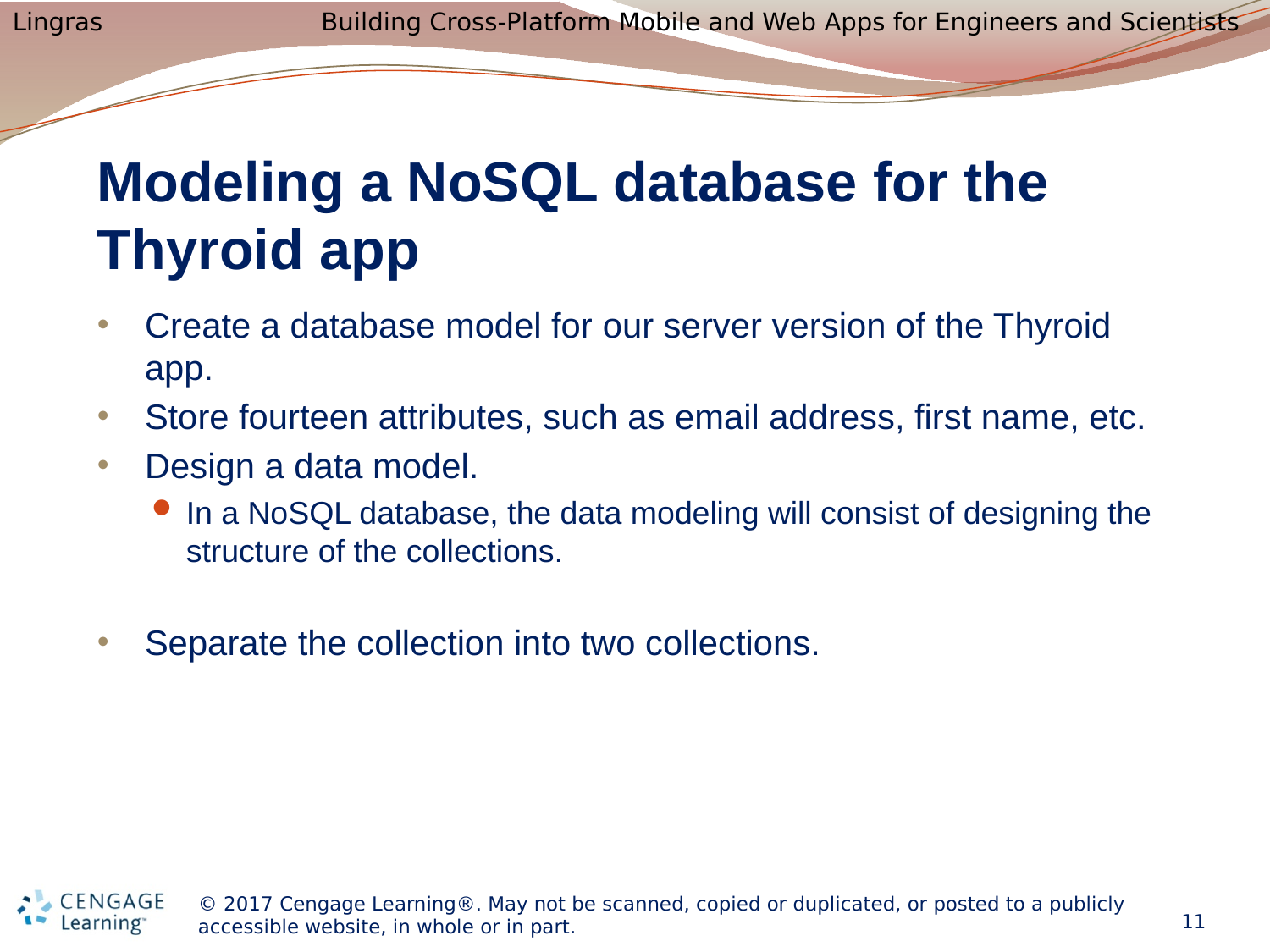

# Modeling a NoSQL database for the Thyroid app
Create a database model for our server version of the Thyroid app.
Store fourteen attributes, such as email address, first name, etc.
Design a data model.
In a NoSQL database, the data modeling will consist of designing the structure of the collections.

Separate the collection into two collections.
11
© 2017 Cengage Learning®. May not be scanned, copied or duplicated, or posted to a publicly accessible website, in whole or in part.